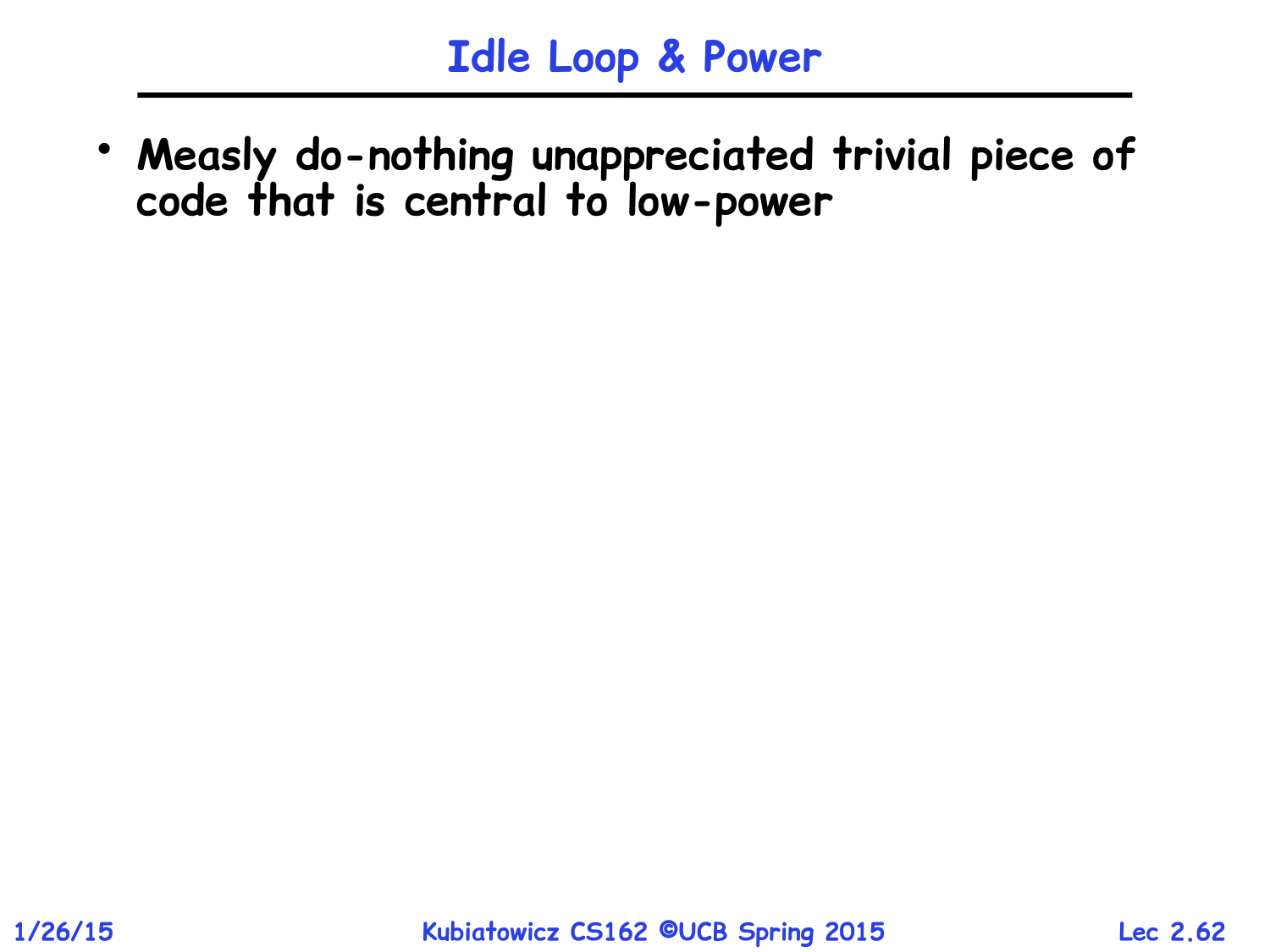

# Idle Loop & Power
Measly do-nothing unappreciated trivial piece of code that is central to low-power